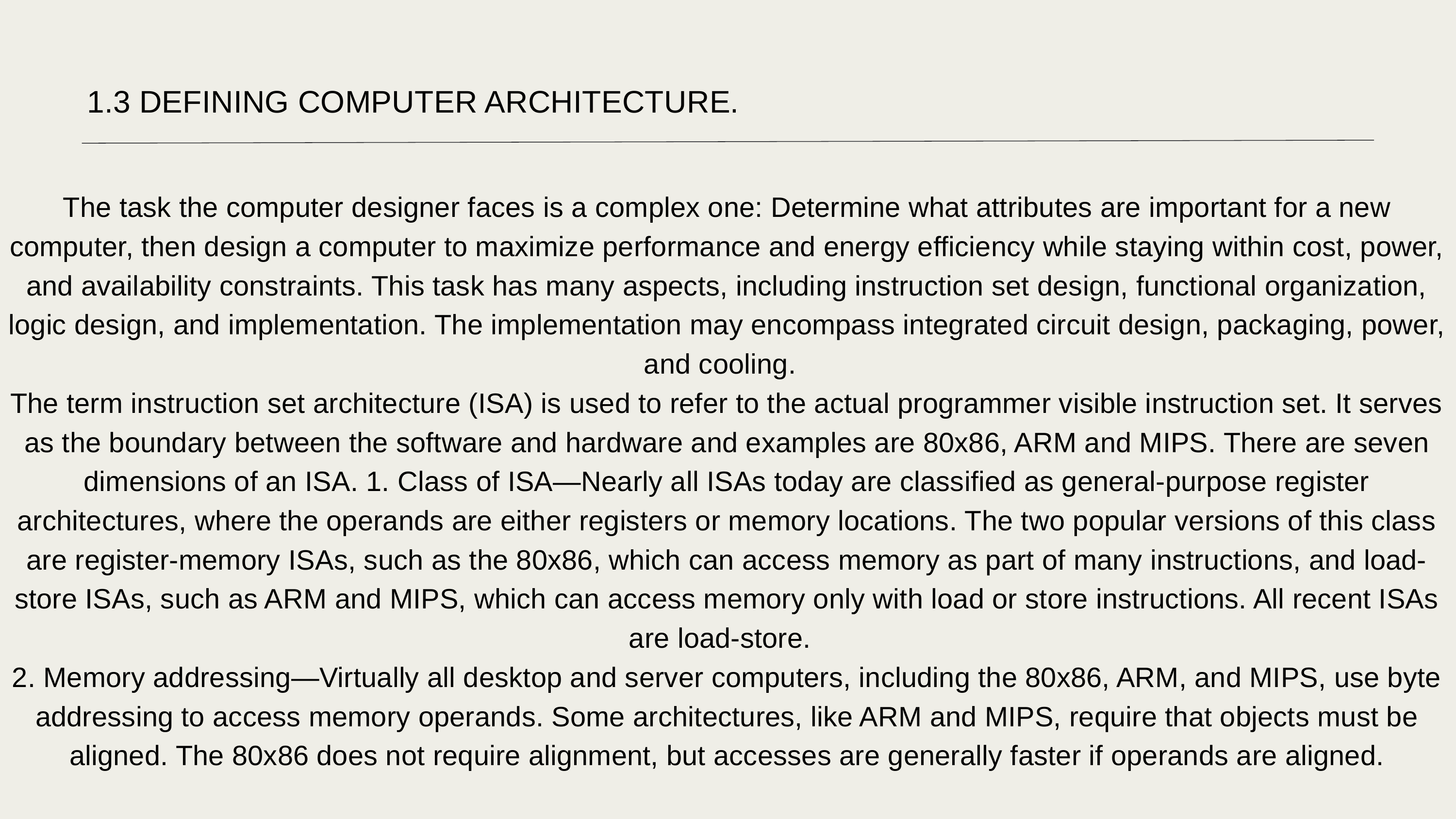

1.3 DEFINING COMPUTER ARCHITECTURE.

The task the computer designer faces is a complex one: Determine what attributes are important for a new computer, then design a computer to maximize performance and energy efficiency while staying within cost, power, and availability constraints. This task has many aspects, including instruction set design, functional organization, logic design, and implementation. The implementation may encompass integrated circuit design, packaging, power, and cooling.
The term instruction set architecture (ISA) is used to refer to the actual programmer visible instruction set. It serves as the boundary between the software and hardware and examples are 80x86, ARM and MIPS. There are seven dimensions of an ISA. 1. Class of ISA—Nearly all ISAs today are classified as general-purpose register architectures, where the operands are either registers or memory locations. The two popular versions of this class are register-memory ISAs, such as the 80x86, which can access memory as part of many instructions, and load-store ISAs, such as ARM and MIPS, which can access memory only with load or store instructions. All recent ISAs are load-store.
2. Memory addressing—Virtually all desktop and server computers, including the 80x86, ARM, and MIPS, use byte addressing to access memory operands. Some architectures, like ARM and MIPS, require that objects must be aligned. The 80x86 does not require alignment, but accesses are generally faster if operands are aligned.